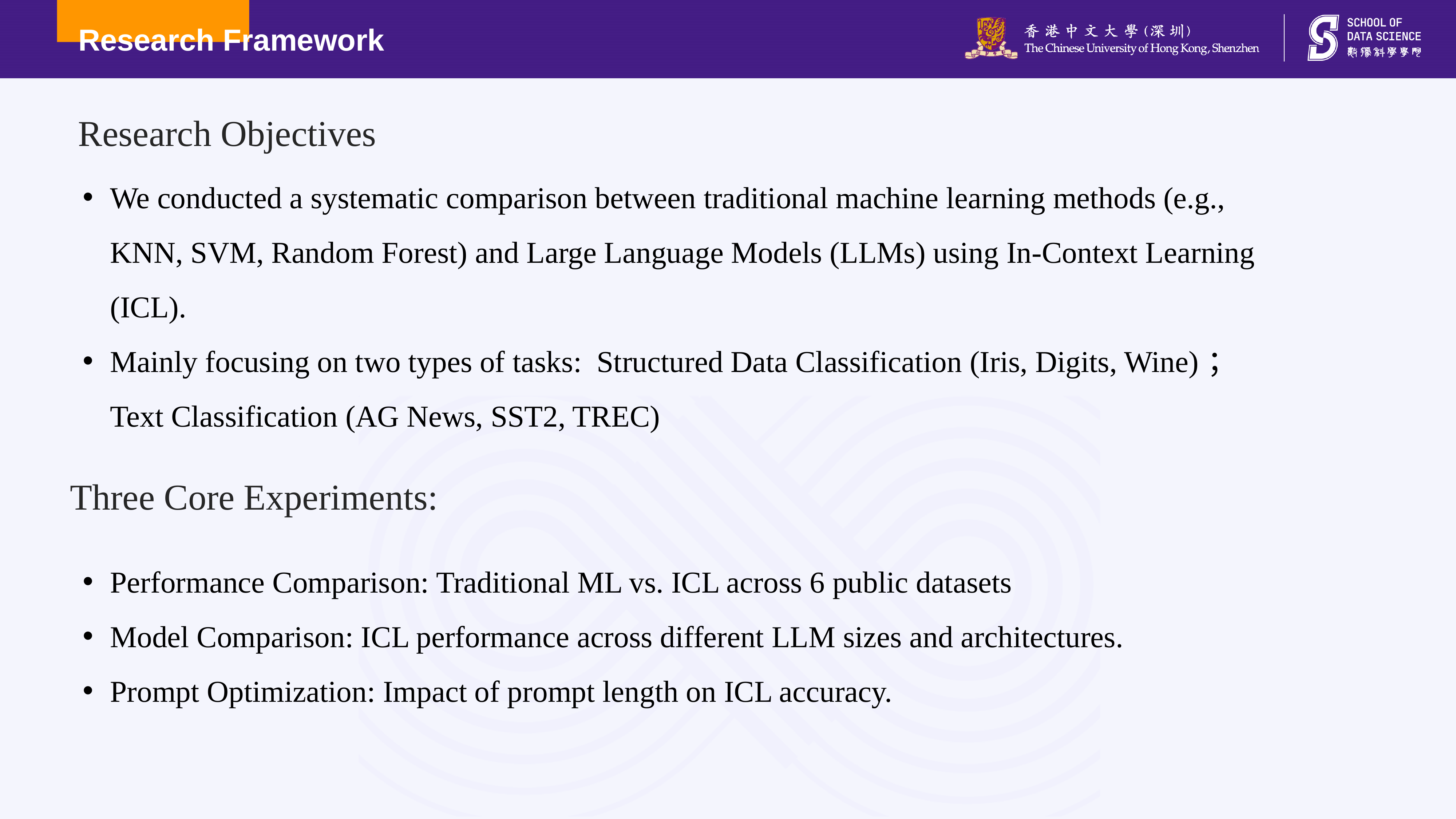

# Research Framework
Research Objectives
We conducted a systematic comparison between traditional machine learning methods (e.g., KNN, SVM, Random Forest) and Large Language Models (LLMs) using In-Context Learning (ICL).
Mainly focusing on two types of tasks:  Structured Data Classification (Iris, Digits, Wine)；Text Classification (AG News, SST2, TREC)
Three Core Experiments:
Performance Comparison: Traditional ML vs. ICL across 6 public datasets
Model Comparison: ICL performance across different LLM sizes and architectures.
Prompt Optimization: Impact of prompt length on ICL accuracy.